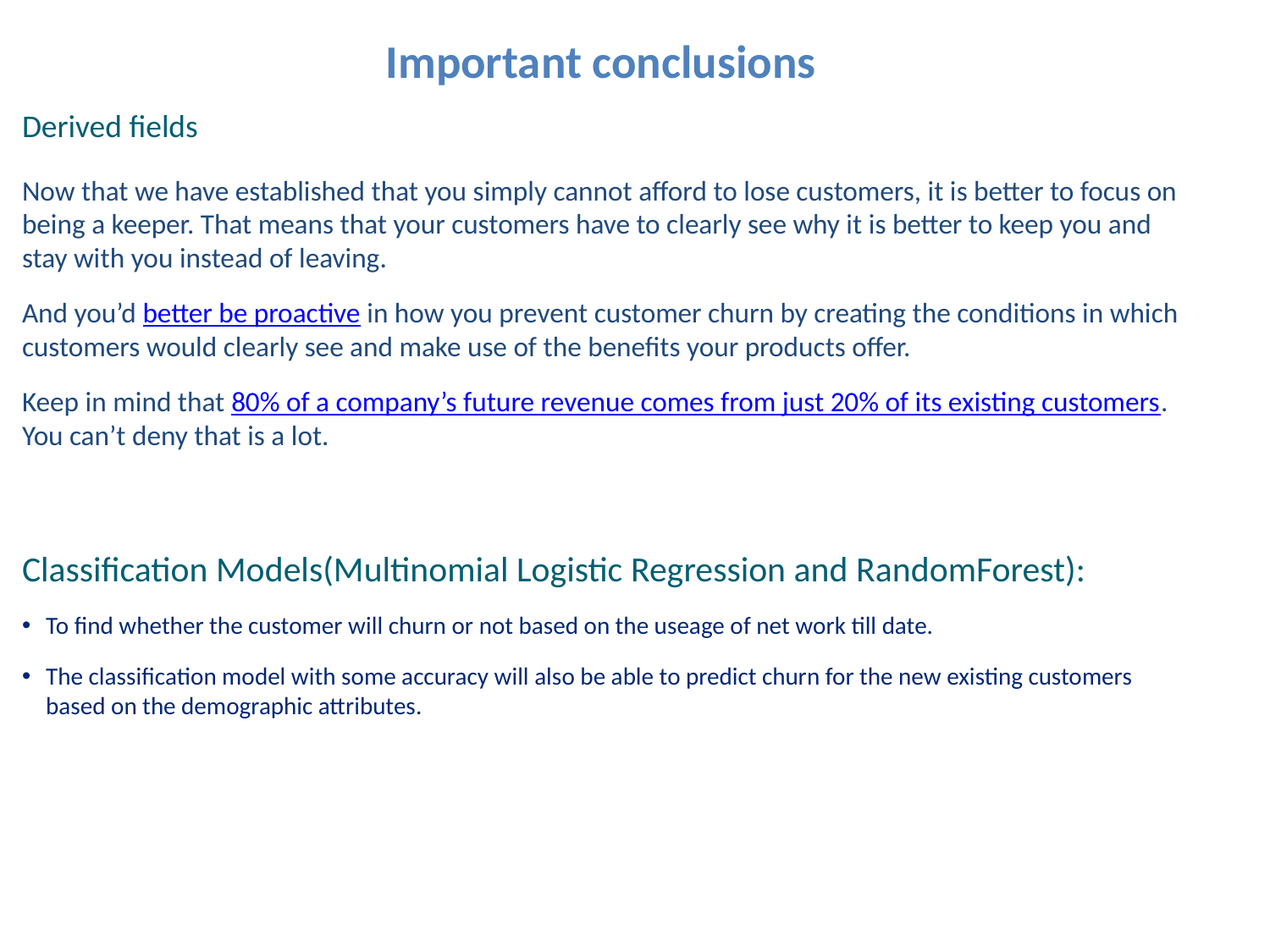

# Important conclusions
Derived fields
Now that we have established that you simply cannot afford to lose customers, it is better to focus on being a keeper. That means that your customers have to clearly see why it is better to keep you and stay with you instead of leaving.
And you’d better be proactive in how you prevent customer churn by creating the conditions in which customers would clearly see and make use of the benefits your products offer.
Keep in mind that 80% of a company’s future revenue comes from just 20% of its existing customers. You can’t deny that is a lot.

Classification Models(Multinomial Logistic Regression and RandomForest):
To find whether the customer will churn or not based on the useage of net work till date.
The classification model with some accuracy will also be able to predict churn for the new existing customers based on the demographic attributes.